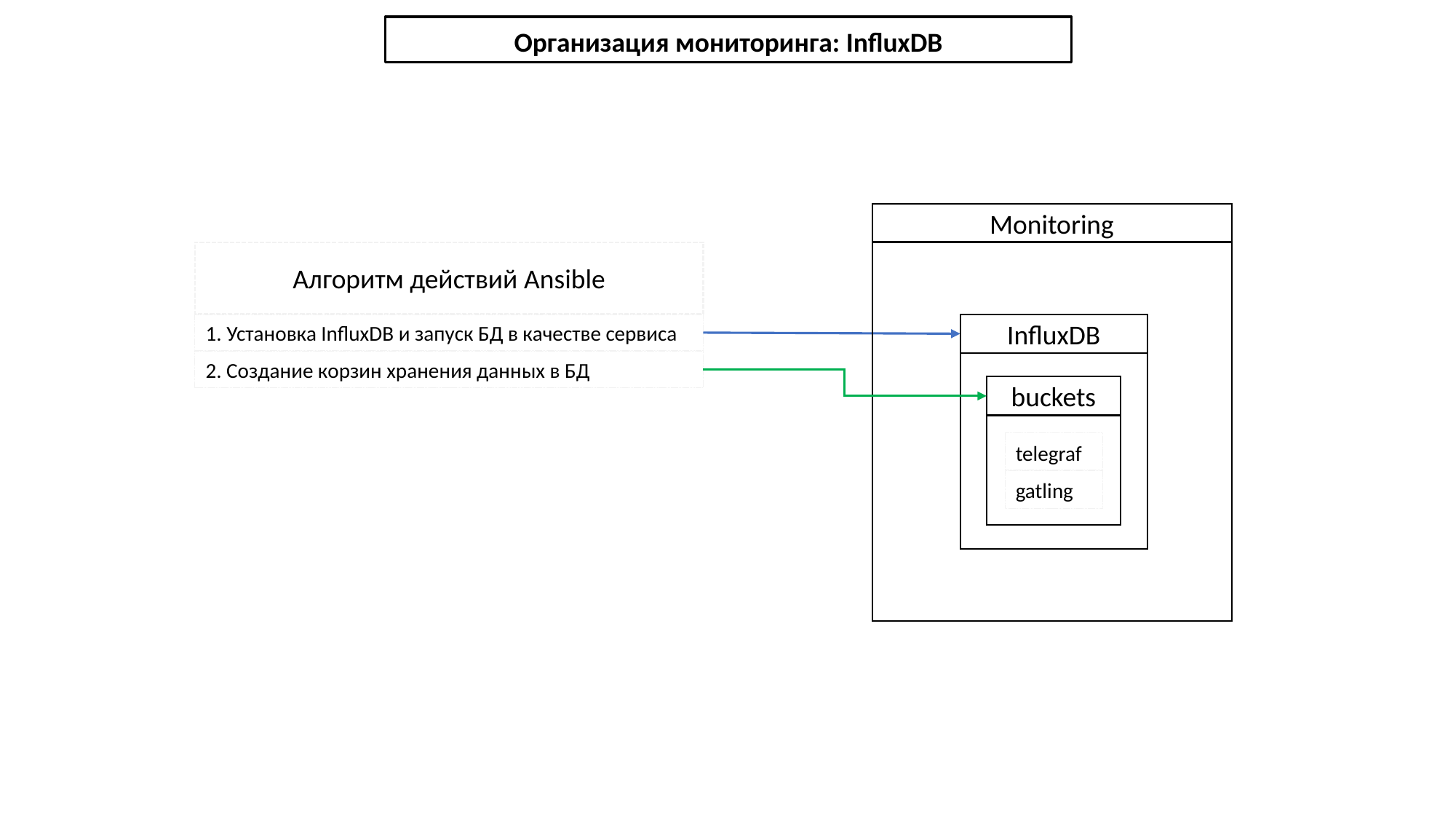

Организация мониторинга: InfluxDB
Monitoring

Алгоритм действий Ansible
InfluxDB
1. Установка InfluxDB и запуск БД в качестве сервиса
2. Создание корзин хранения данных в БД

buckets

telegraf
gatling